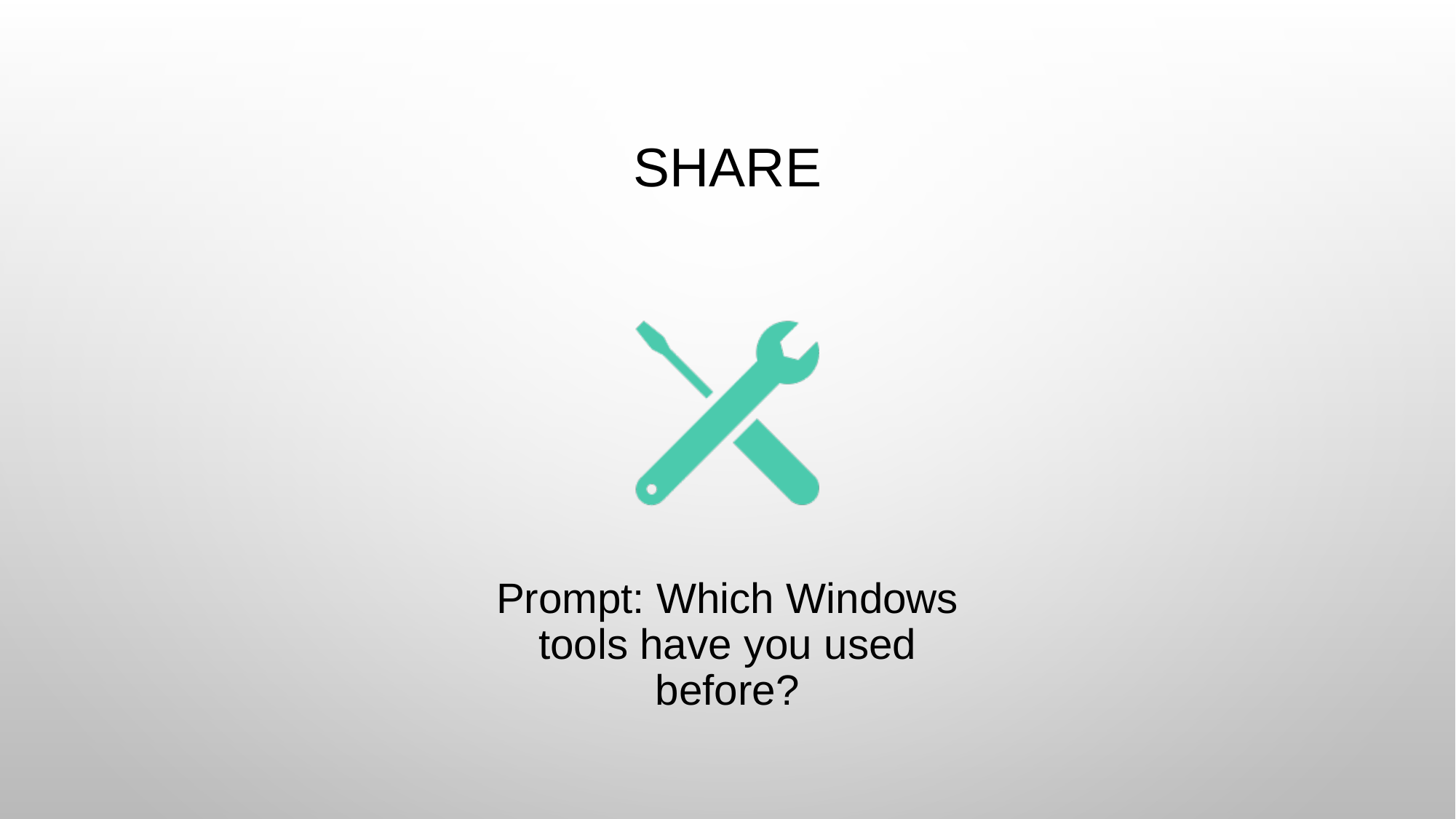

# Share
Prompt: Which Windows tools have you used before?